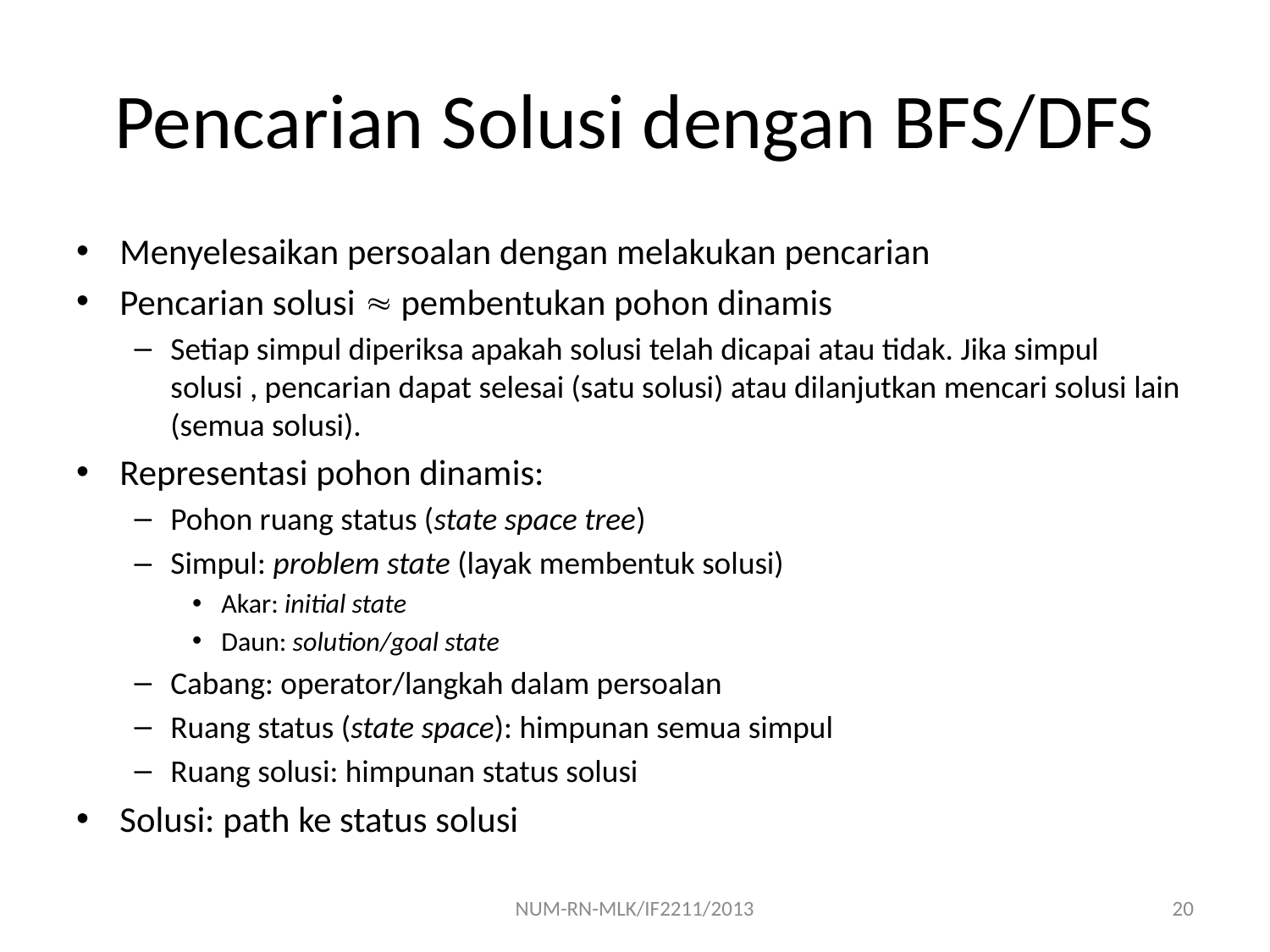

# Pencarian Solusi dengan BFS/DFS
Menyelesaikan persoalan dengan melakukan pencarian
Pencarian solusi ≈ pembentukan pohon dinamis
Setiap simpul diperiksa apakah solusi telah dicapai atau tidak. Jika simpul solusi , pencarian dapat selesai (satu solusi) atau dilanjutkan mencari solusi lain (semua solusi).
Representasi pohon dinamis:
Pohon ruang status (state space tree)
Simpul: problem state (layak membentuk solusi)
Akar: initial state
Daun: solution/goal state
Cabang: operator/langkah dalam persoalan
Ruang status (state space): himpunan semua simpul
Ruang solusi: himpunan status solusi
Solusi: path ke status solusi
NUM-RN-MLK/IF2211/2013
20